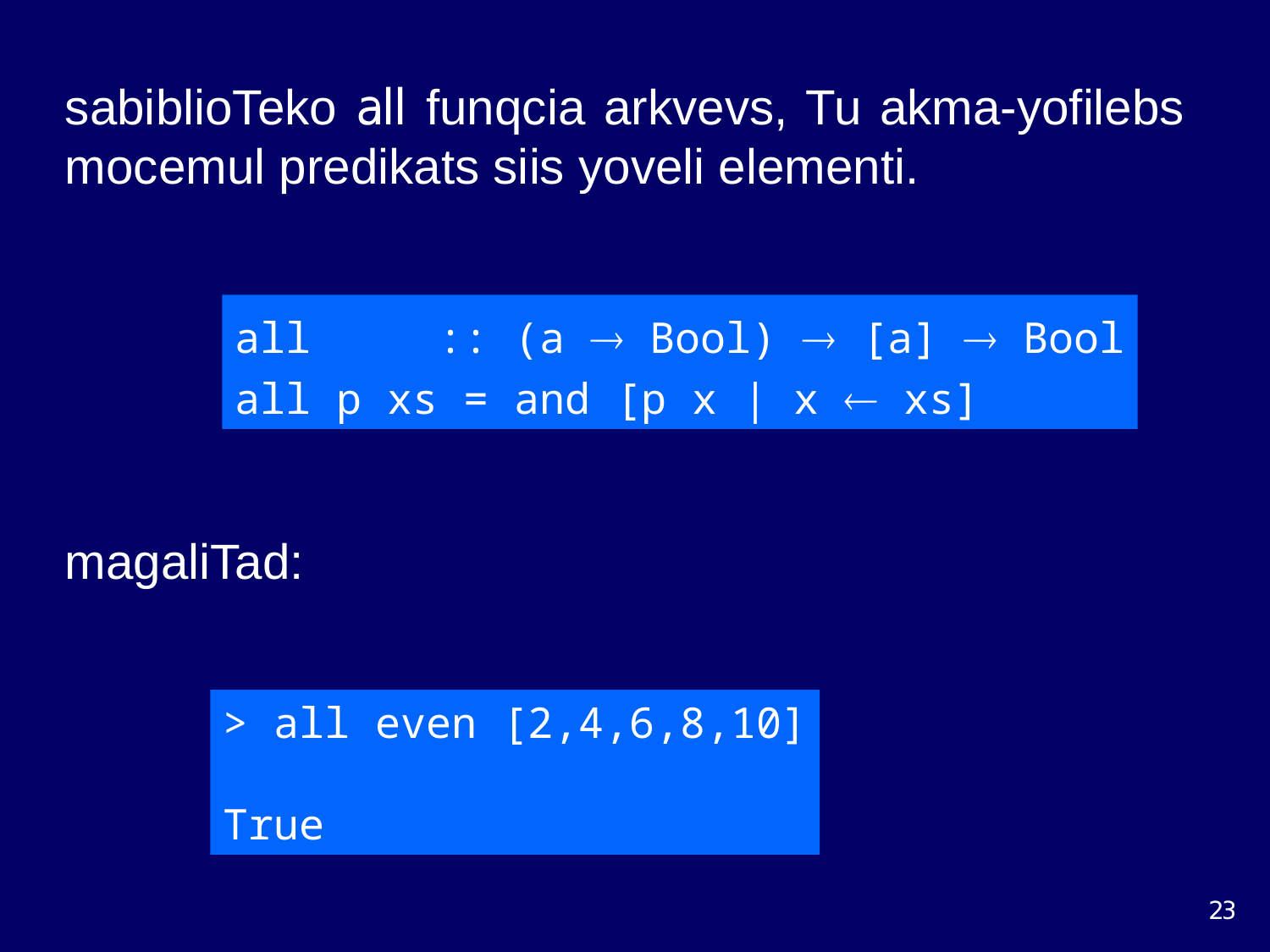

sabiblioTeko all funqcia arkvevs, Tu akma-yofilebs mocemul predikats siis yoveli elementi.
all     :: (a → Bool) → [a] → Bool
all p xs = and [p x | x ← xs]
magaliTad:
> all even [2,4,6,8,10]

True
23